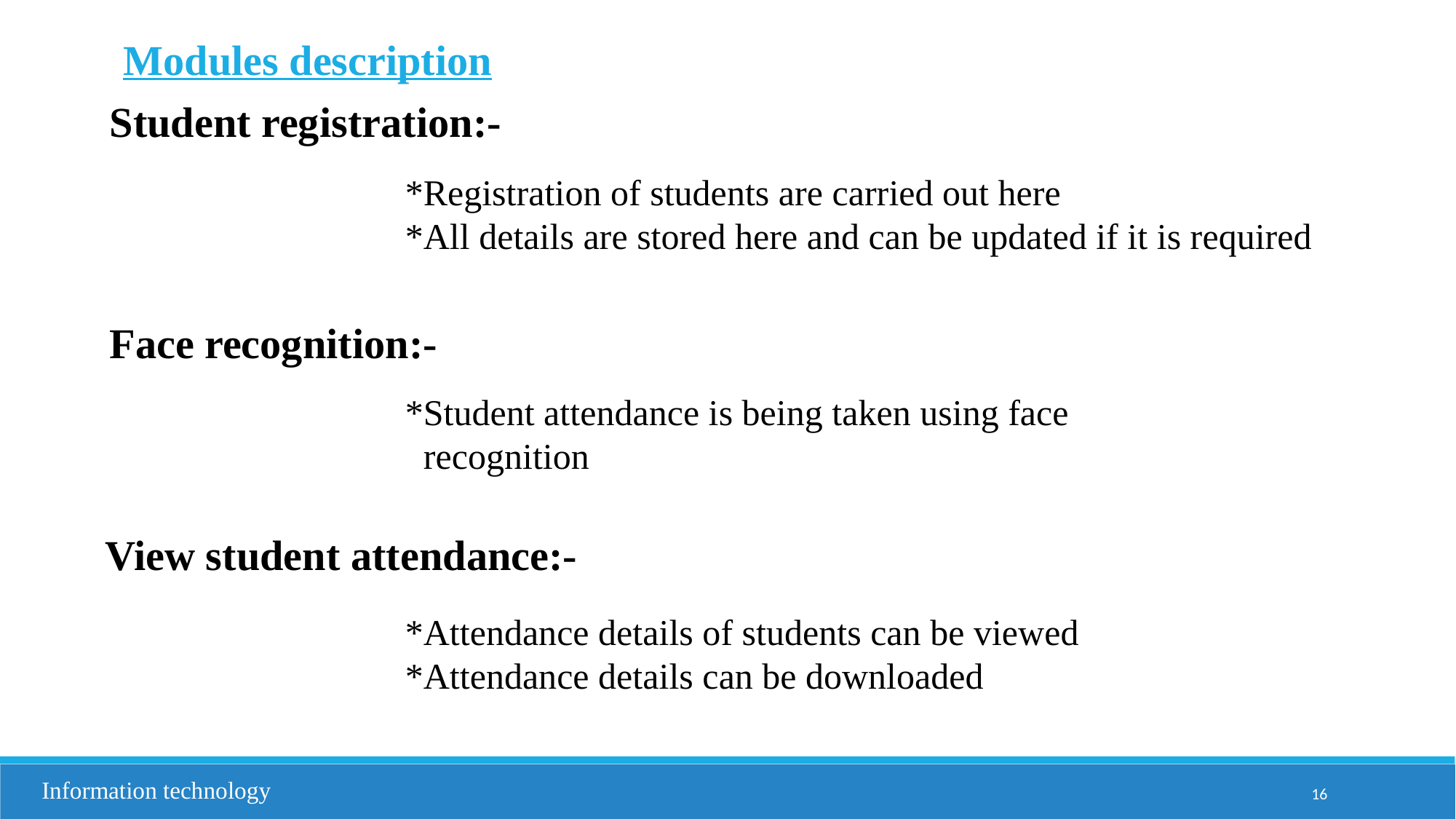

Modules description
Student registration:-
*Registration of students are carried out here
*All details are stored here and can be updated if it is required
Face recognition:-
*Student attendance is being taken using face    recognition
View student attendance:-
*Attendance details of students can be viewed
*Attendance details can be downloaded
Information technology
16